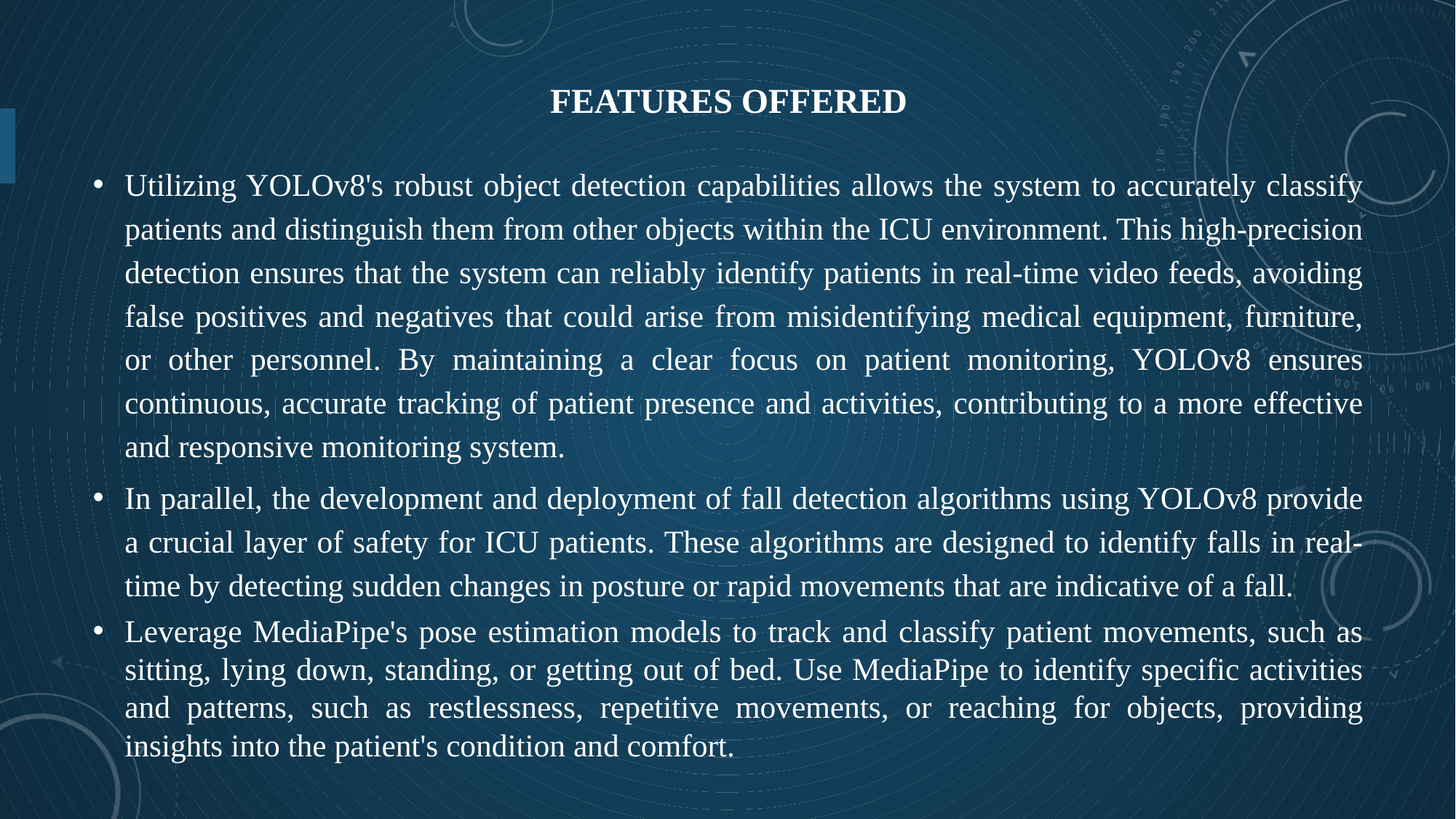

# FEATURES OFFERED
Utilizing YOLOv8's robust object detection capabilities allows the system to accurately classify patients and distinguish them from other objects within the ICU environment. This high-precision detection ensures that the system can reliably identify patients in real-time video feeds, avoiding false positives and negatives that could arise from misidentifying medical equipment, furniture, or other personnel. By maintaining a clear focus on patient monitoring, YOLOv8 ensures continuous, accurate tracking of patient presence and activities, contributing to a more effective and responsive monitoring system.
In parallel, the development and deployment of fall detection algorithms using YOLOv8 provide a crucial layer of safety for ICU patients. These algorithms are designed to identify falls in real-time by detecting sudden changes in posture or rapid movements that are indicative of a fall.
Leverage MediaPipe's pose estimation models to track and classify patient movements, such as sitting, lying down, standing, or getting out of bed. Use MediaPipe to identify specific activities and patterns, such as restlessness, repetitive movements, or reaching for objects, providing insights into the patient's condition and comfort.